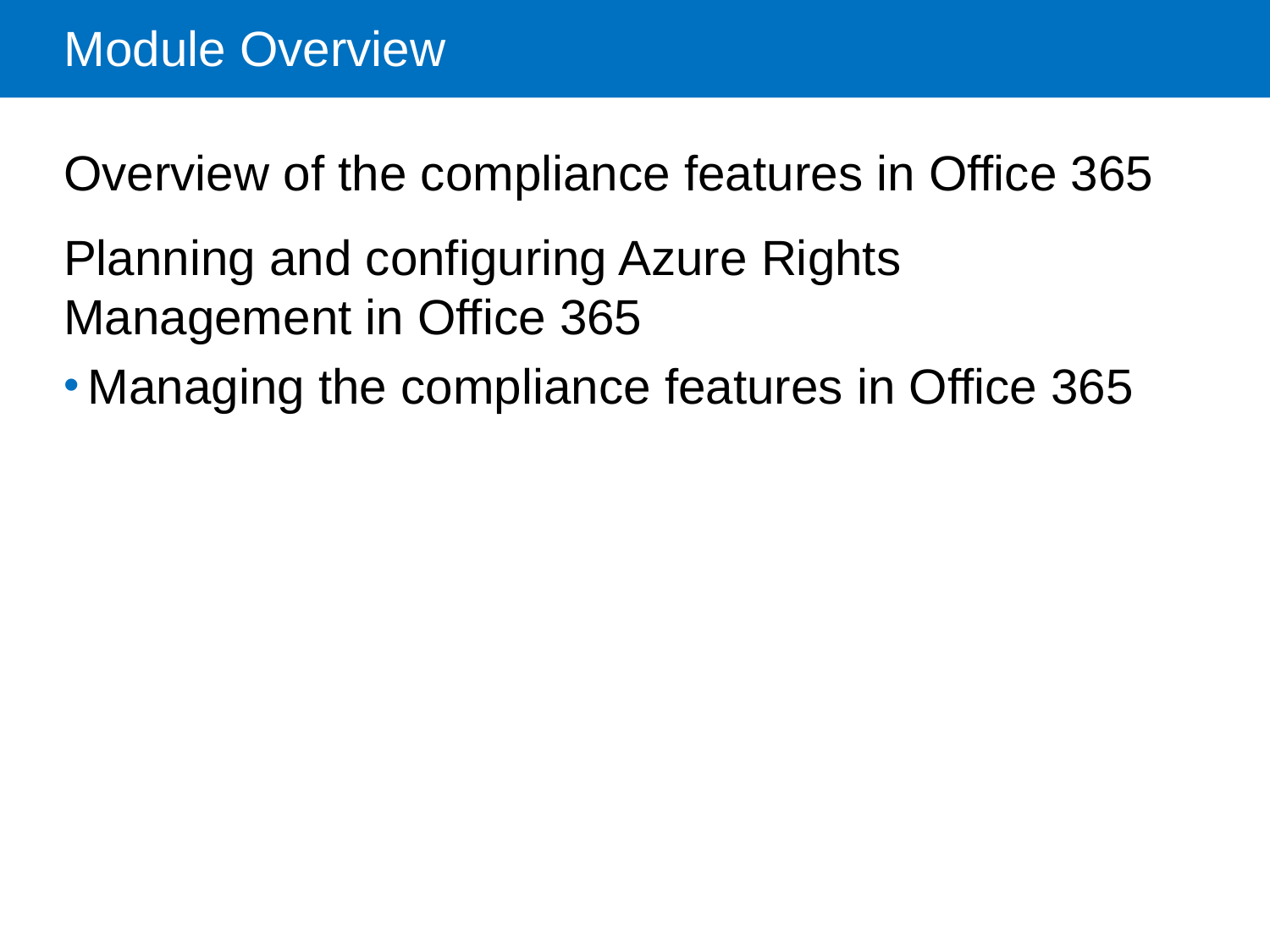

# Module Overview
Overview of the compliance features in Office 365
Planning and configuring Azure Rights Management in Office 365
Managing the compliance features in Office 365